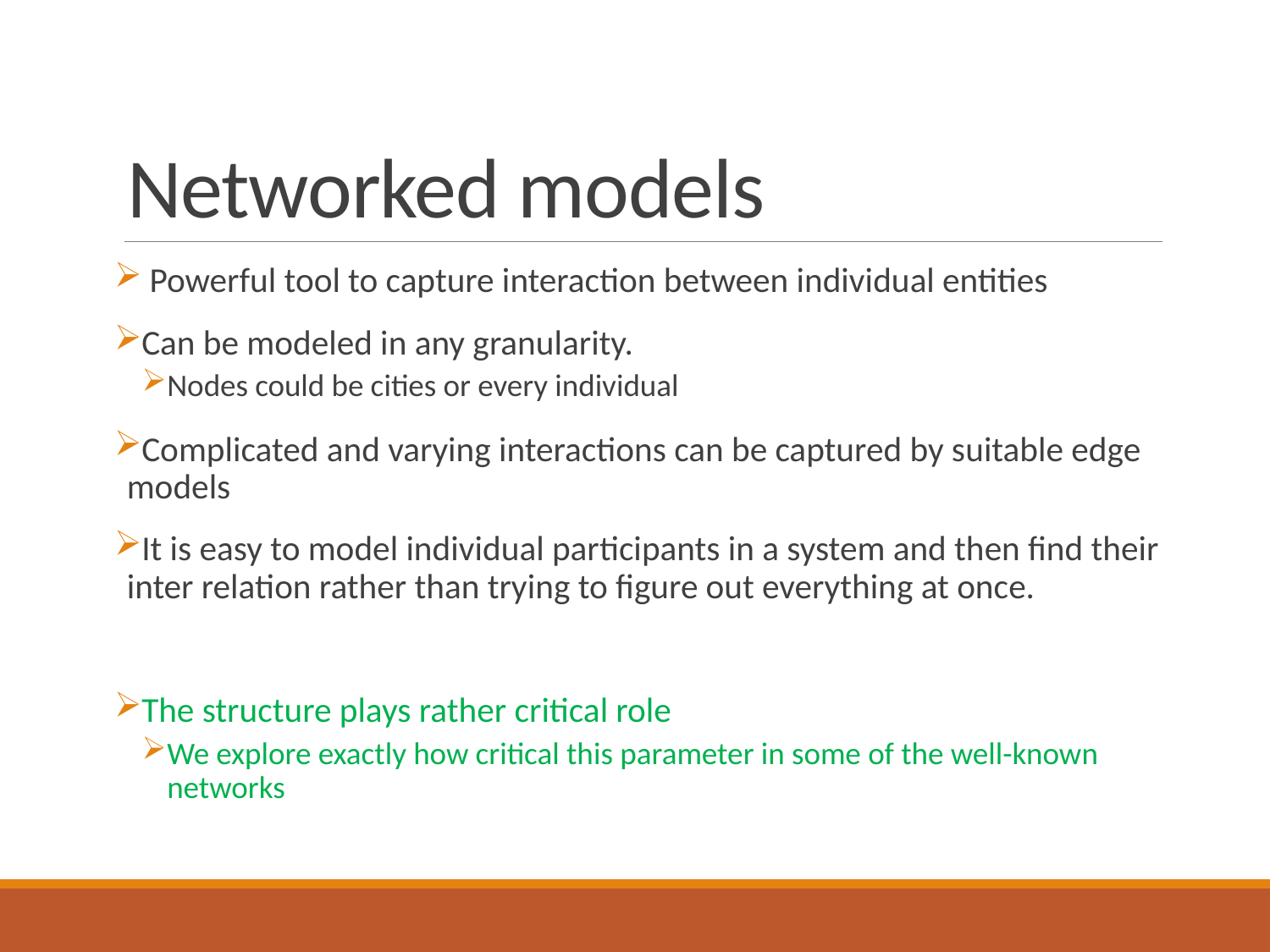

# Networked models
 Powerful tool to capture interaction between individual entities
Can be modeled in any granularity.
Nodes could be cities or every individual
Complicated and varying interactions can be captured by suitable edge models
It is easy to model individual participants in a system and then find their inter relation rather than trying to figure out everything at once.

The structure plays rather critical role
We explore exactly how critical this parameter in some of the well-known networks